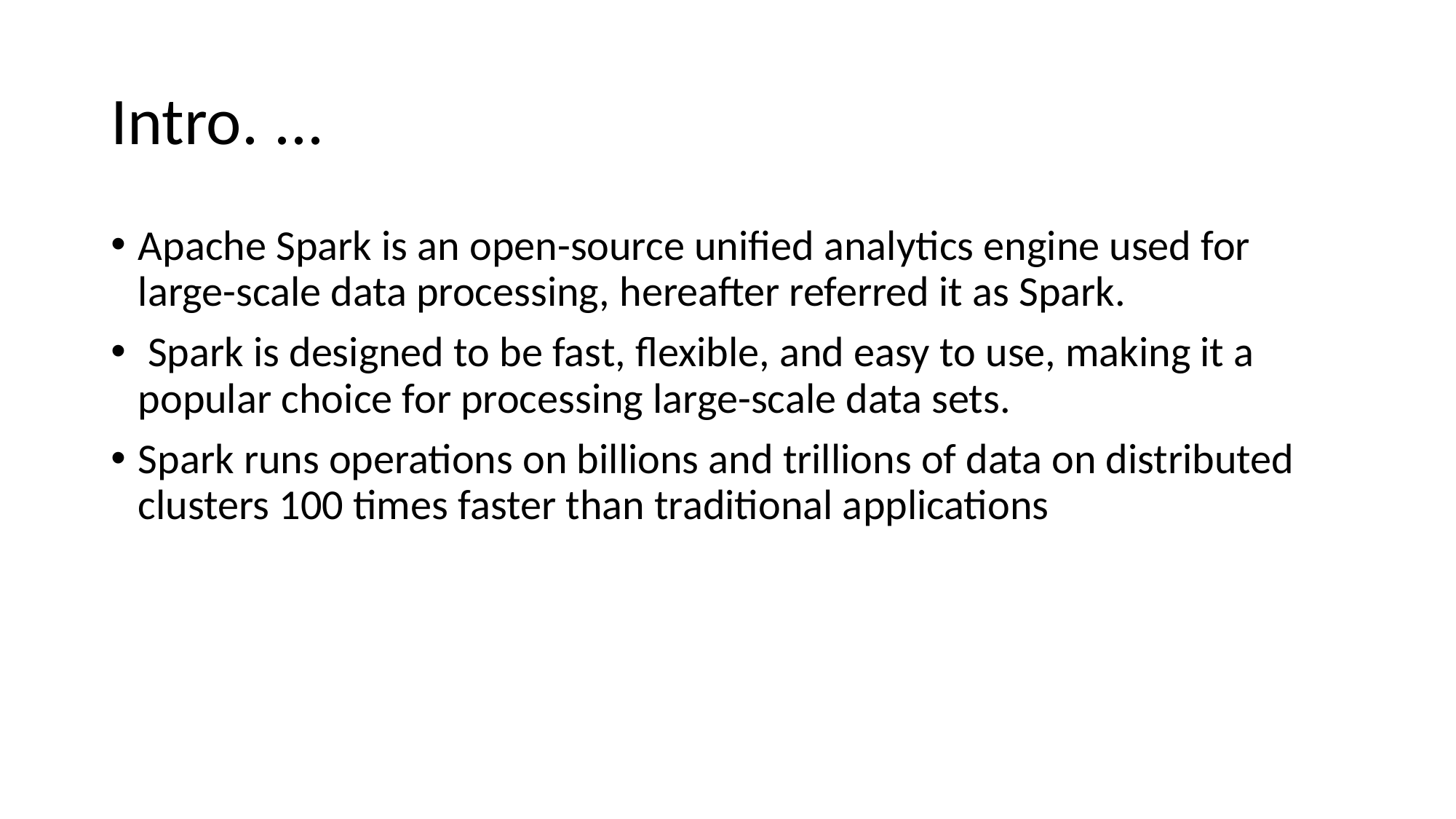

# Intro. ...
Apache Spark is an open-source unified analytics engine used for large-scale data processing, hereafter referred it as Spark.
 Spark is designed to be fast, flexible, and easy to use, making it a popular choice for processing large-scale data sets.
Spark runs operations on billions and trillions of data on distributed clusters 100 times faster than traditional applications